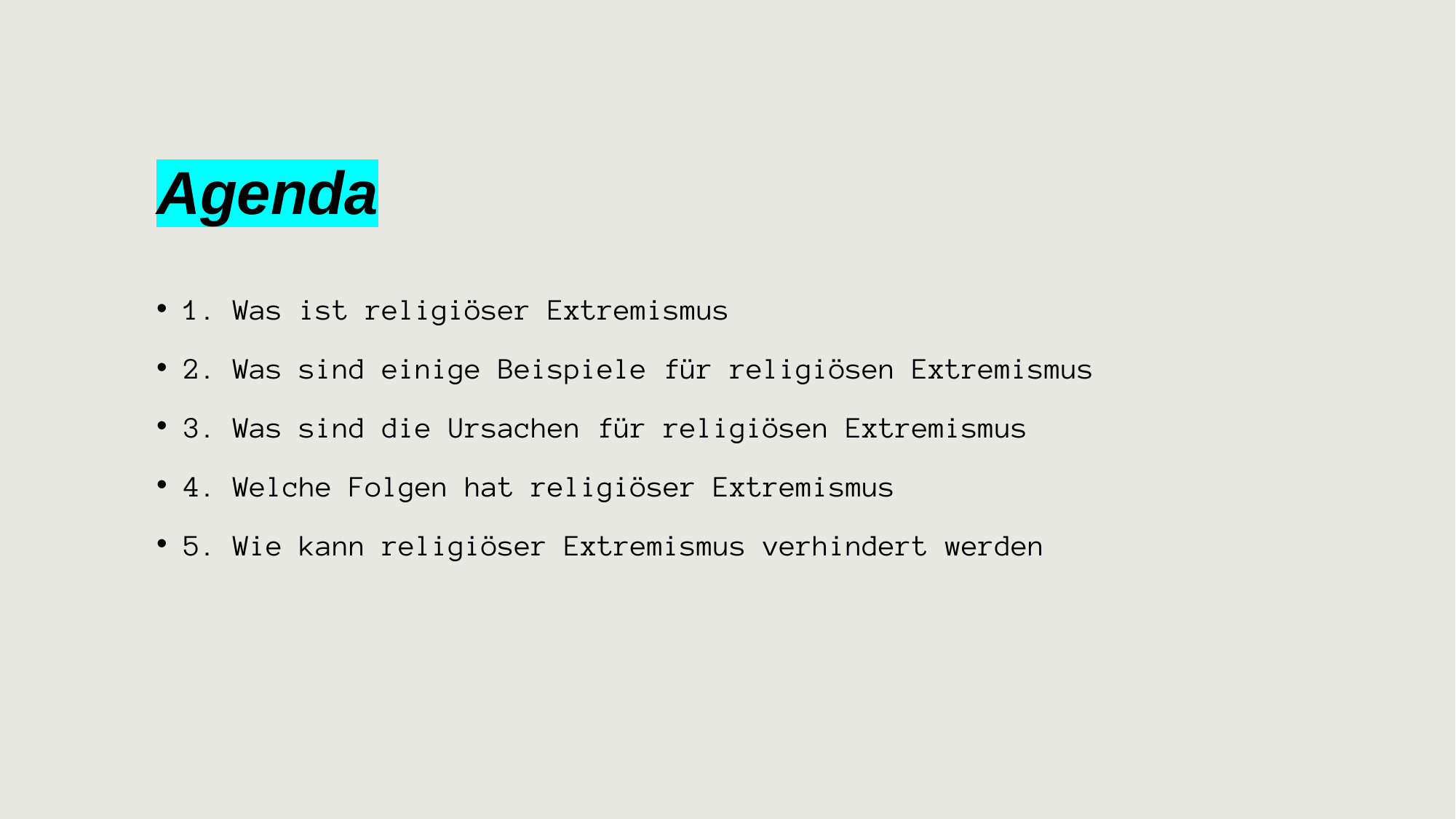

# Agenda
1. Was ist religiöser Extremismus
2. Was sind einige Beispiele für religiösen Extremismus
3. Was sind die Ursachen für religiösen Extremismus
4. Welche Folgen hat religiöser Extremismus
5. Wie kann religiöser Extremismus verhindert werden